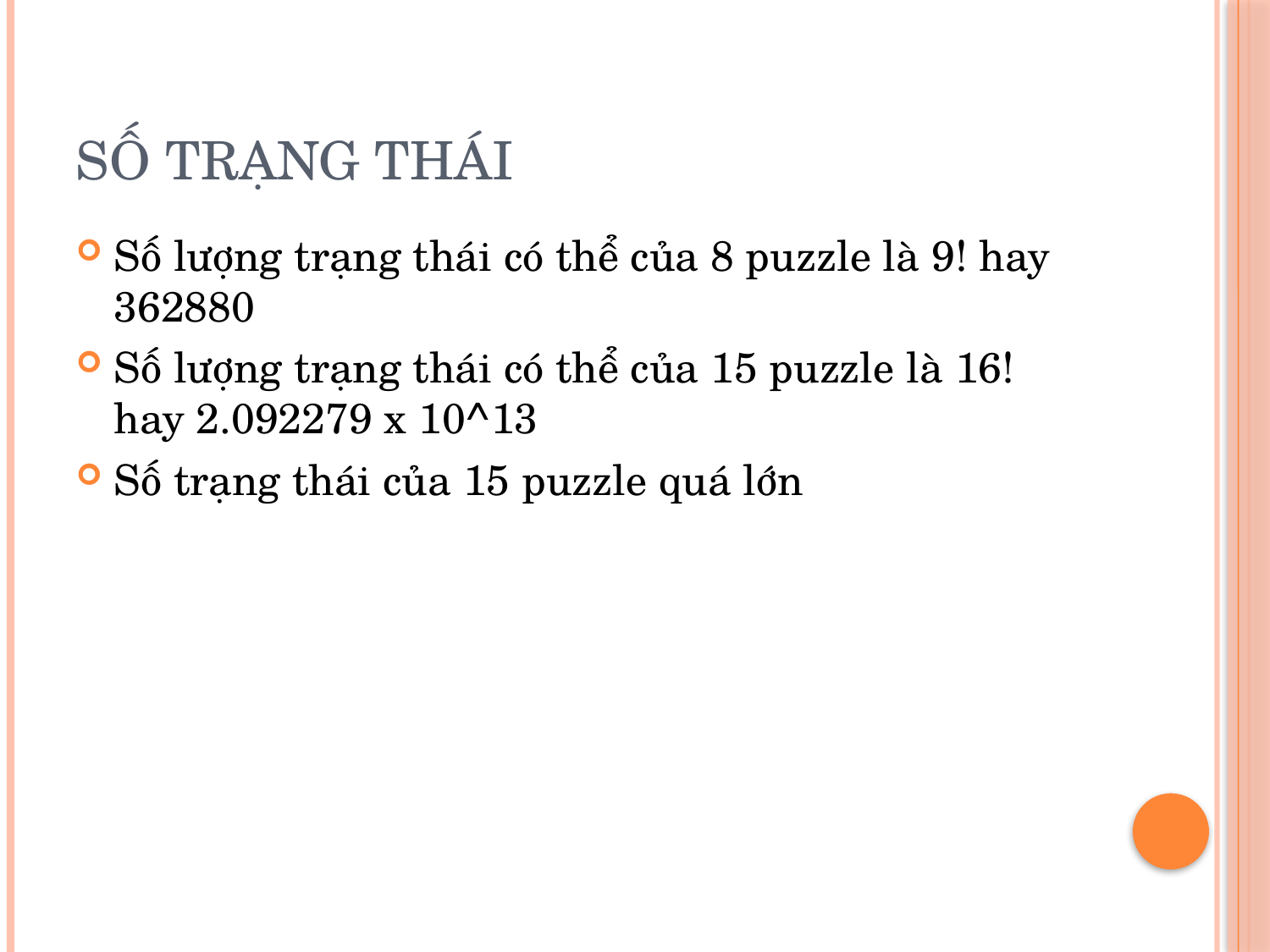

# SỐ TRẠNG THÁI
Số lượng trạng thái có thể của 8 puzzle là 9! hay 362880
Số lượng trạng thái có thể của 15 puzzle là 16! hay 2.092279 x 10^13
Số trạng thái của 15 puzzle quá lớn